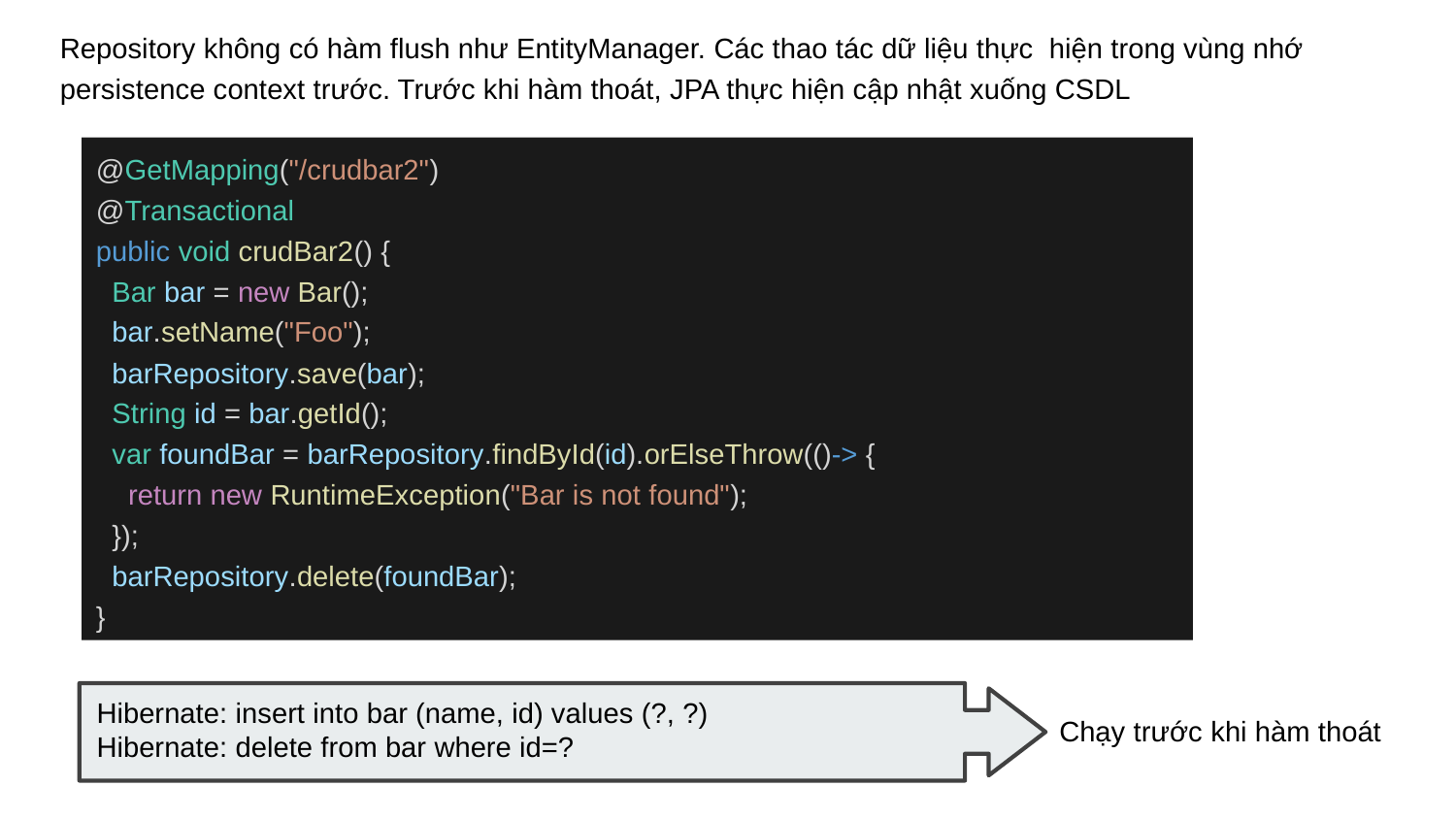

Repository không có hàm flush như EntityManager. Các thao tác dữ liệu thực  hiện trong vùng nhớ persistence context trước. Trước khi hàm thoát, JPA thực hiện cập nhật xuống CSDL
@GetMapping("/crudbar2")
@Transactional
public void crudBar2() {
  Bar bar = new Bar();
  bar.setName("Foo");
  barRepository.save(bar);
  String id = bar.getId();
  var foundBar = barRepository.findById(id).orElseThrow(()-> {
    return new RuntimeException("Bar is not found");
  });
  barRepository.delete(foundBar);
}

Hibernate: insert into bar (name, id) values (?, ?)
Hibernate: delete from bar where id=?
Chạy trước khi hàm thoát